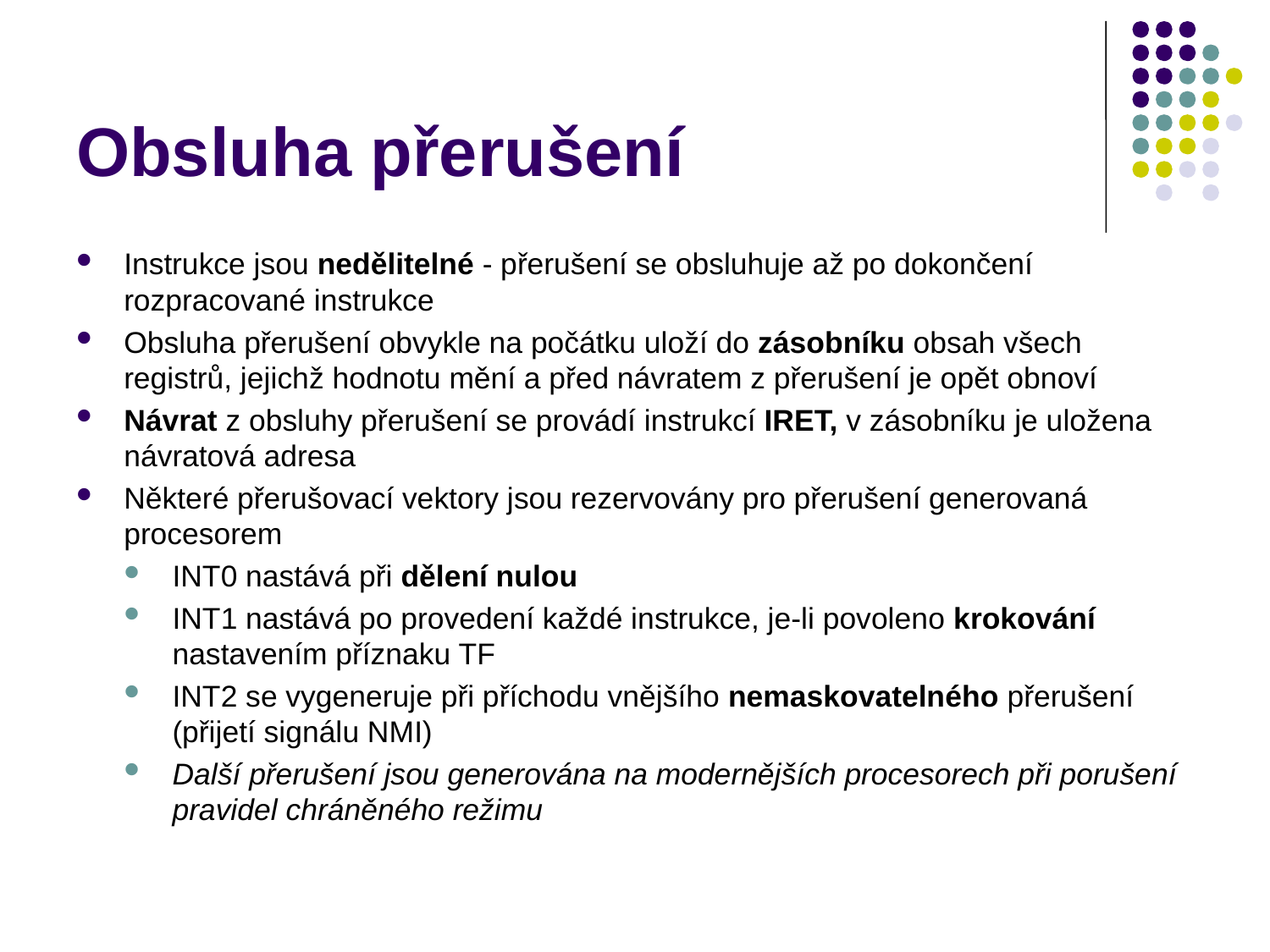

Obsluha přerušení
Instrukce jsou nedělitelné - přerušení se obsluhuje až po dokončení rozpracované instrukce
Obsluha přerušení obvykle na počátku uloží do zásobníku obsah všech registrů, jejichž hodnotu mění a před návratem z přerušení je opět obnoví
Návrat z obsluhy přerušení se provádí instrukcí IRET, v zásobníku je uložena návratová adresa
Některé přerušovací vektory jsou rezervovány pro přerušení generovaná procesorem
INT0 nastává při dělení nulou
INT1 nastává po provedení každé instrukce, je-li povoleno krokování nastavením příznaku TF
INT2 se vygeneruje při příchodu vnějšího nemaskovatelného přerušení (přijetí signálu NMI)
Další přerušení jsou generována na modernějších procesorech při porušení pravidel chráněného režimu